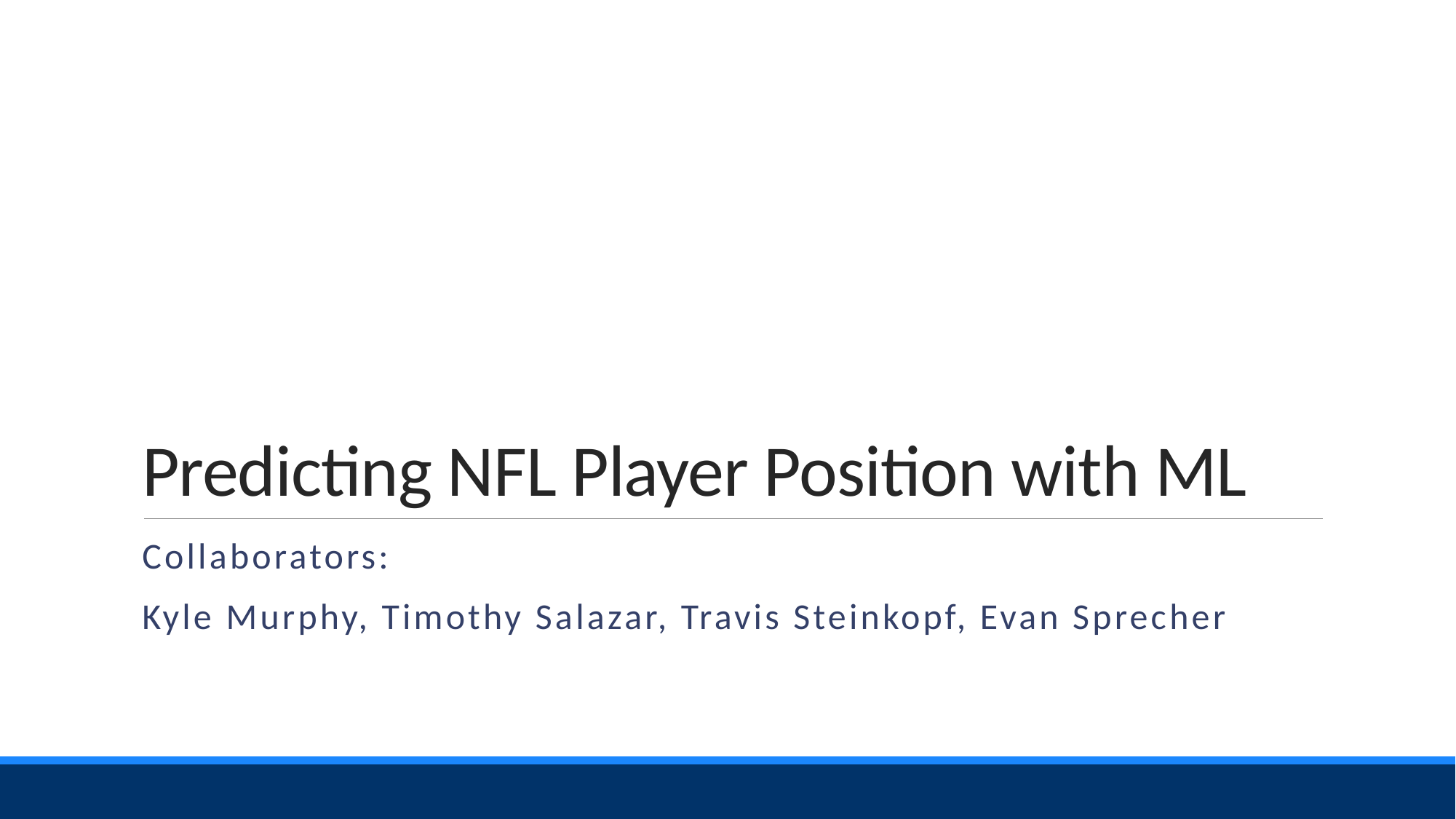

# Predicting NFL Player Position with ML
Collaborators:
Kyle Murphy, Timothy Salazar, Travis Steinkopf, Evan Sprecher